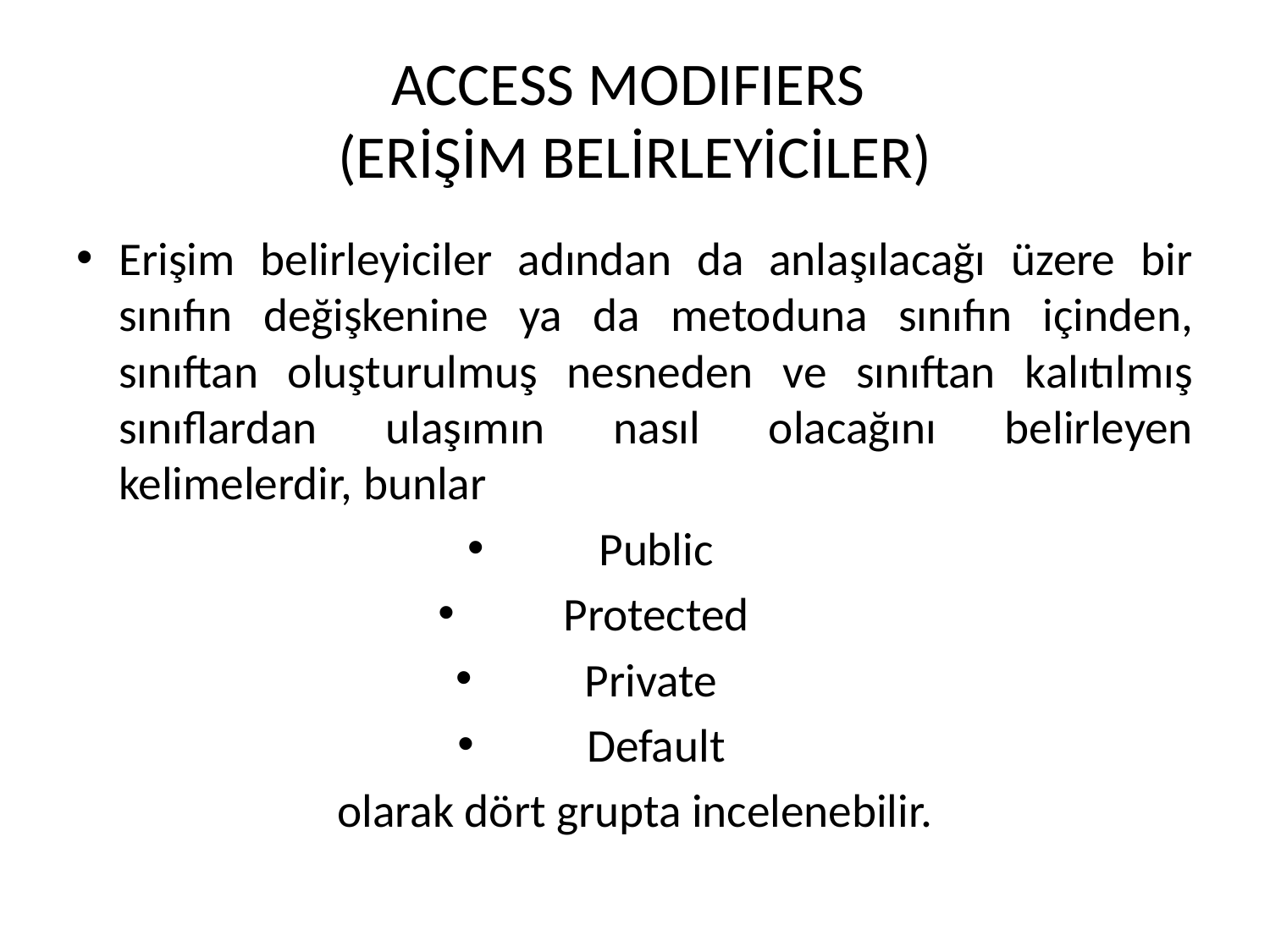

# ACCESS MODIFIERS (ERİŞİM BELİRLEYİCİLER)
Erişim belirleyiciler adından da anlaşılacağı üzere bir sınıfın değişkenine ya da metoduna sınıfın içinden, sınıftan oluşturulmuş nesneden ve sınıftan kalıtılmış sınıflardan ulaşımın nasıl olacağını belirleyen kelimelerdir, bunlar
Public
Protected
Private
Default
olarak dört grupta incelenebilir.